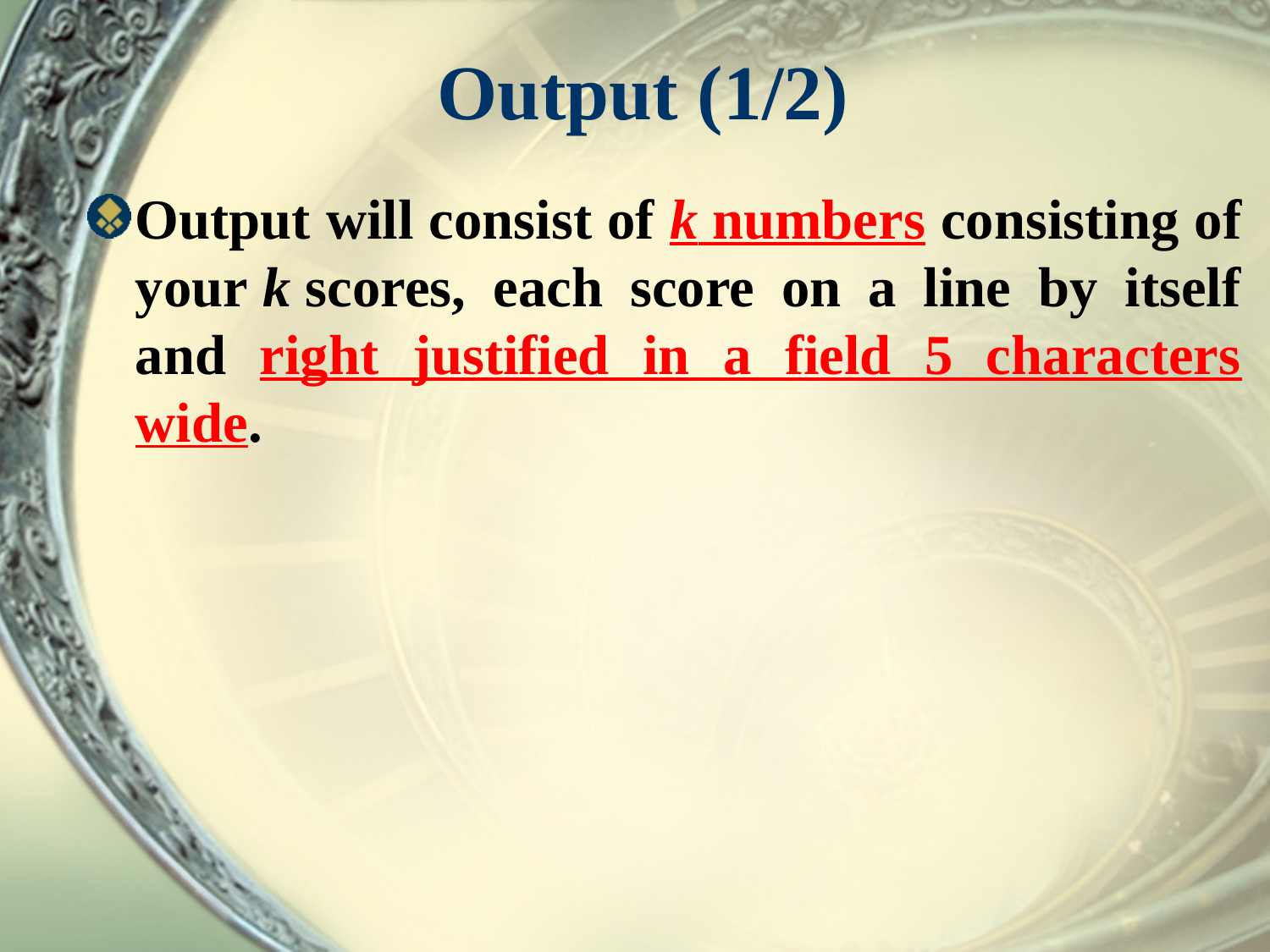

# Output (1/2)
Output will consist of k numbers consisting of your k scores, each score on a line by itself and right justified in a field 5 characters wide.